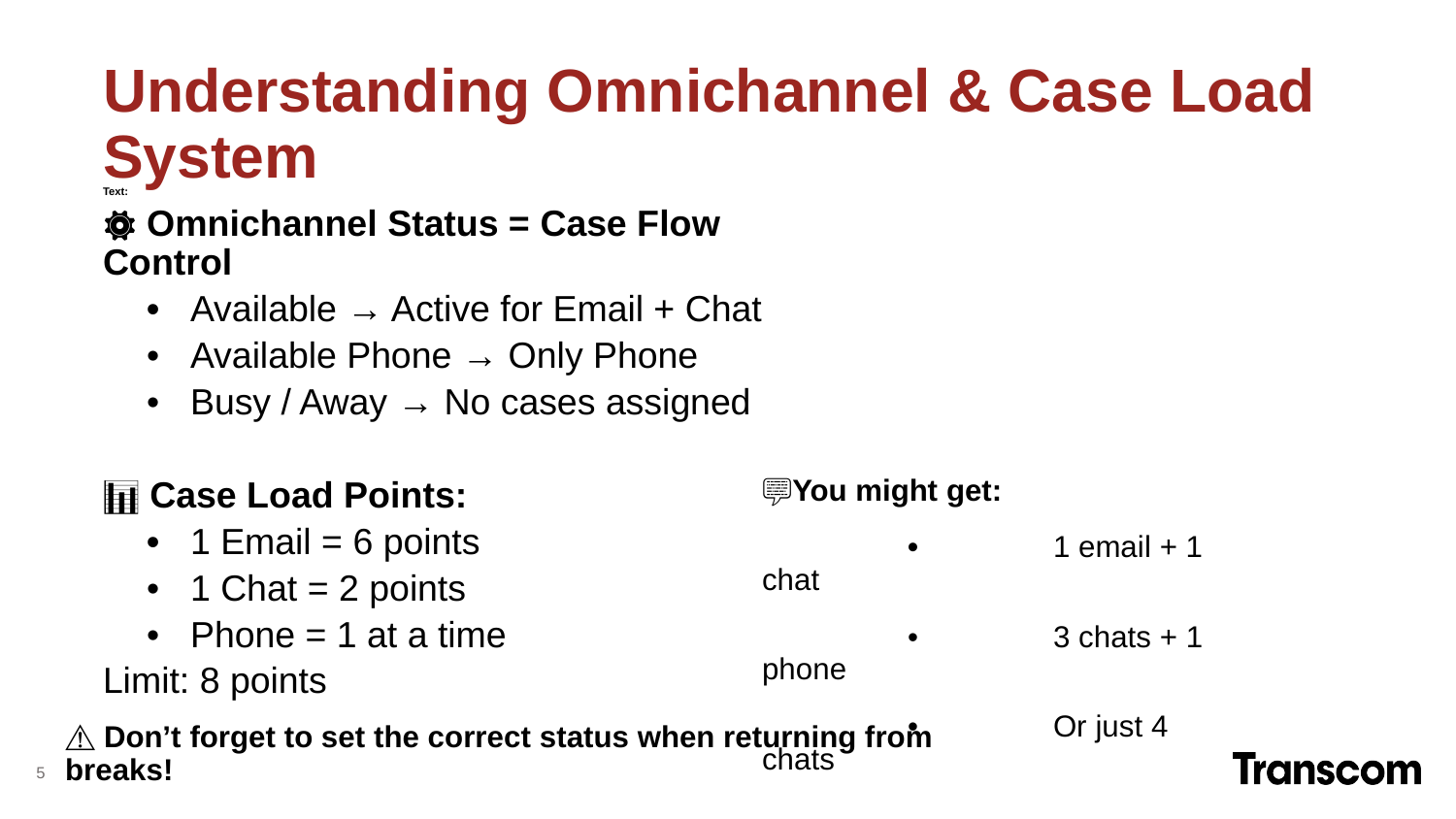

# Understanding Omnichannel & Case Load System
Text:
⚙️ Omnichannel Status = Case Flow Control
	•	Available → Active for Email + Chat
	•	Available Phone → Only Phone
	•	Busy / Away → No cases assigned

📊 Case Load Points:
	•	1 Email = 6 points
	•	1 Chat = 2 points
	•	Phone = 1 at a time
Limit: 8 points

💬You might get:
	•	1 email + 1 chat
	•	3 chats + 1 phone
	•	Or just 4 chats
⚠️ Don’t forget to set the correct status when returning from breaks!
5